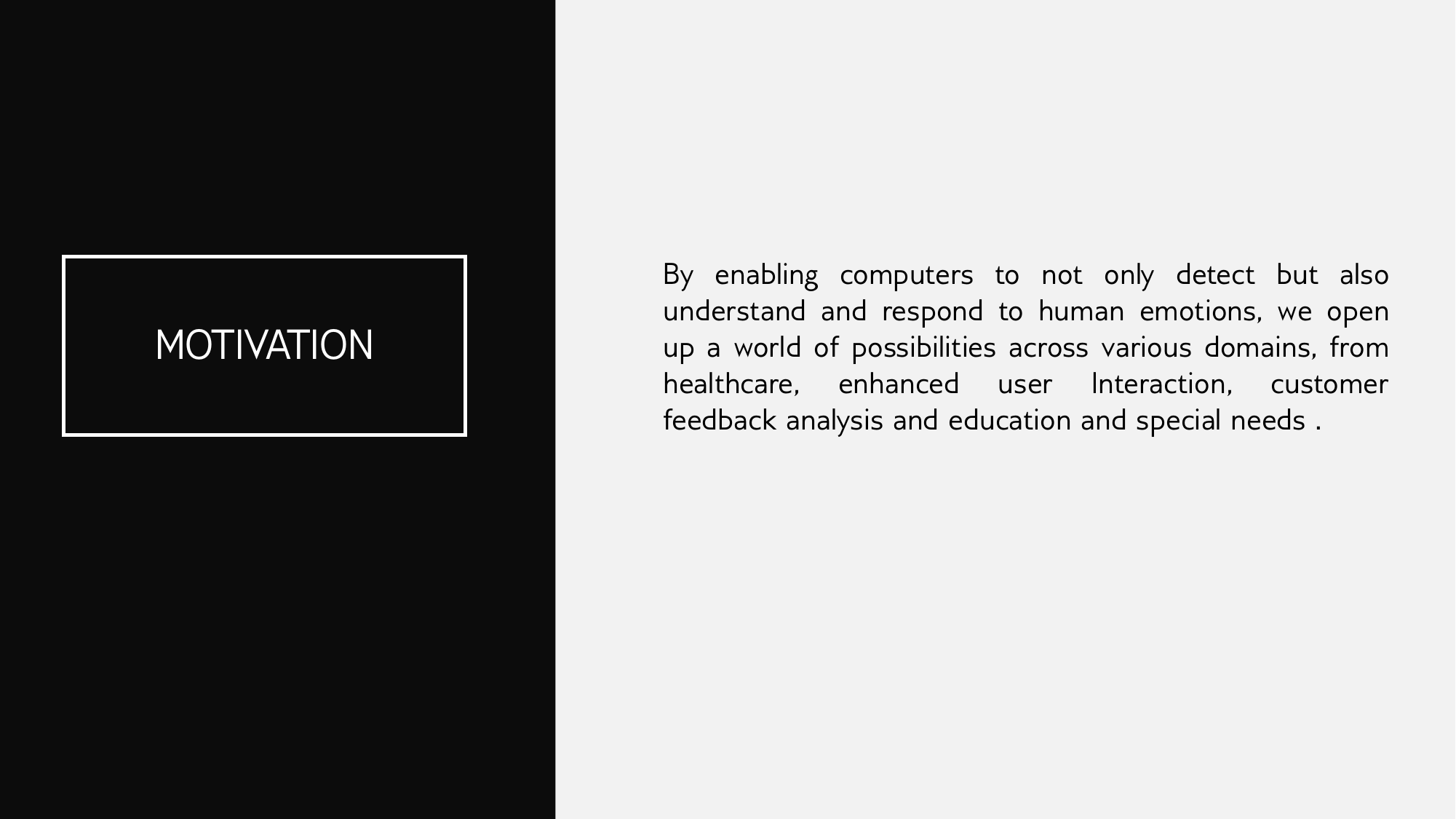

By enabling computers to not only detect but also understand and respond to human emotions, we open up a world of possibilities across various domains, from healthcare, enhanced user Interaction, customer feedback analysis and education and special needs .
# MOTIVATION